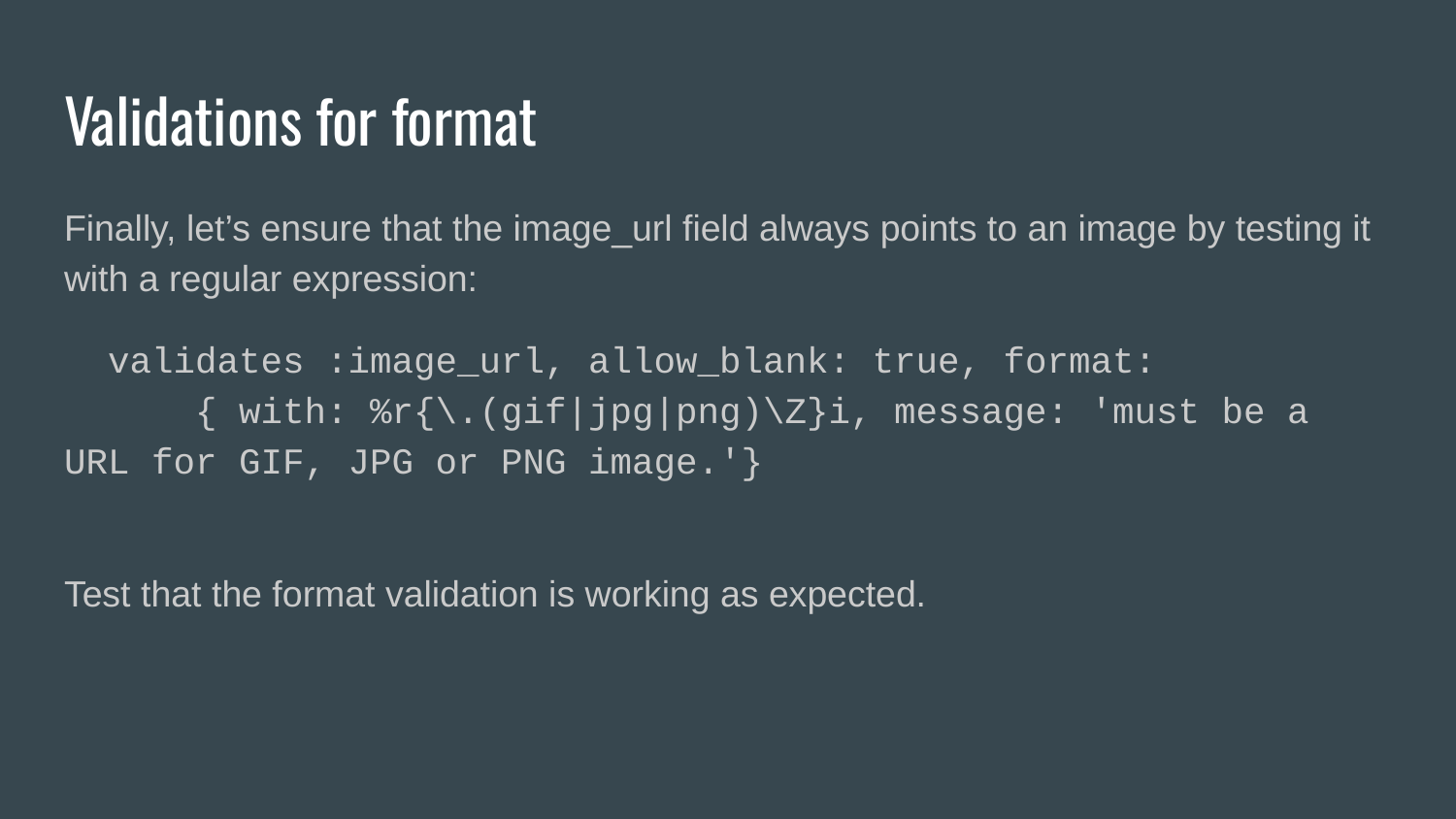

# Validations for format
Finally, let’s ensure that the image_url field always points to an image by testing it with a regular expression:
  validates :image_url, allow_blank: true, format:
      { with: %r{\.(gif|jpg|png)\Z}i, message: 'must be a URL for GIF, JPG or PNG image.'}

Test that the format validation is working as expected.